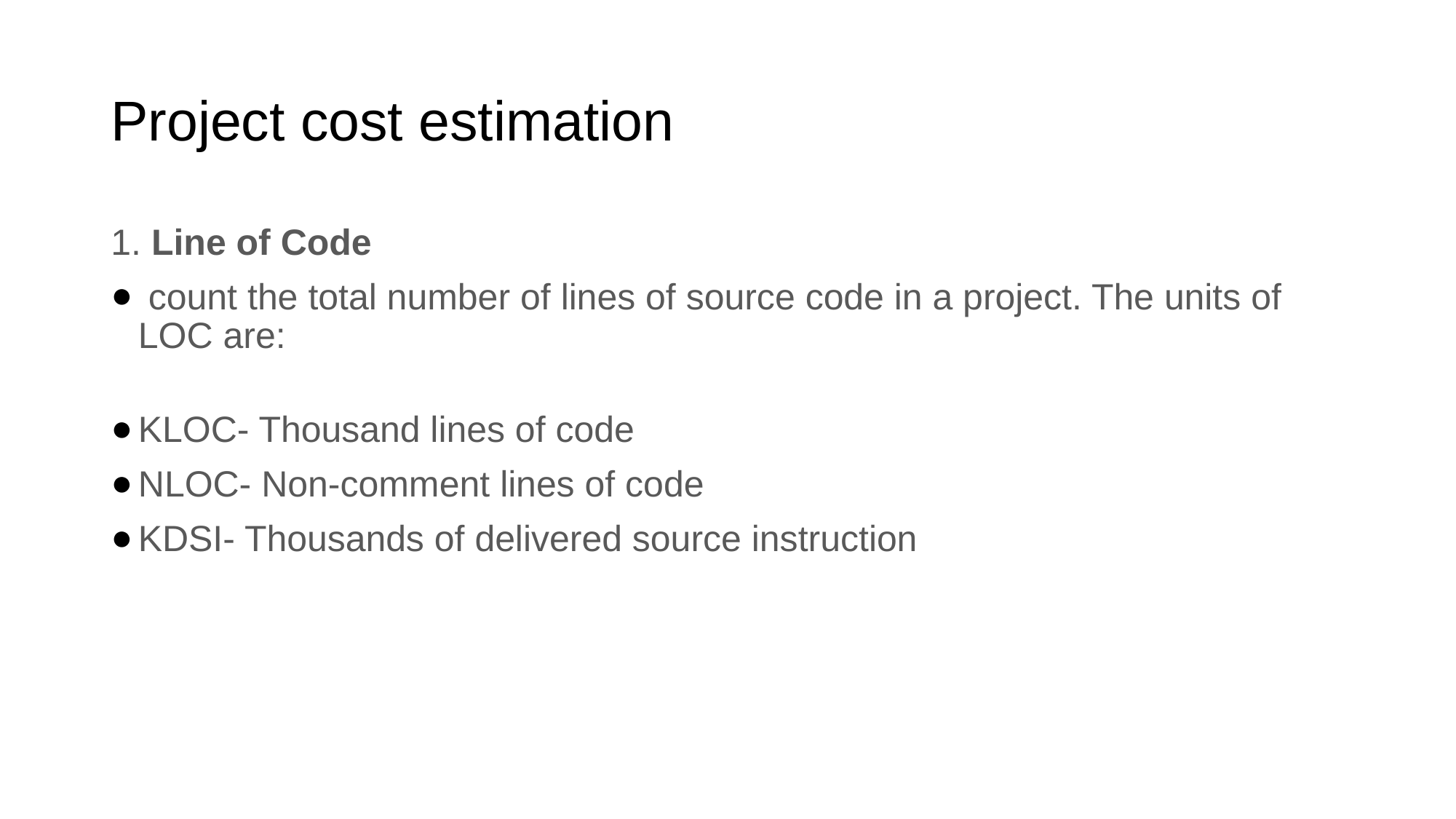

# Project cost estimation
1. Line of Code
 count the total number of lines of source code in a project. The units of LOC are:
KLOC- Thousand lines of code
NLOC- Non-comment lines of code
KDSI- Thousands of delivered source instruction